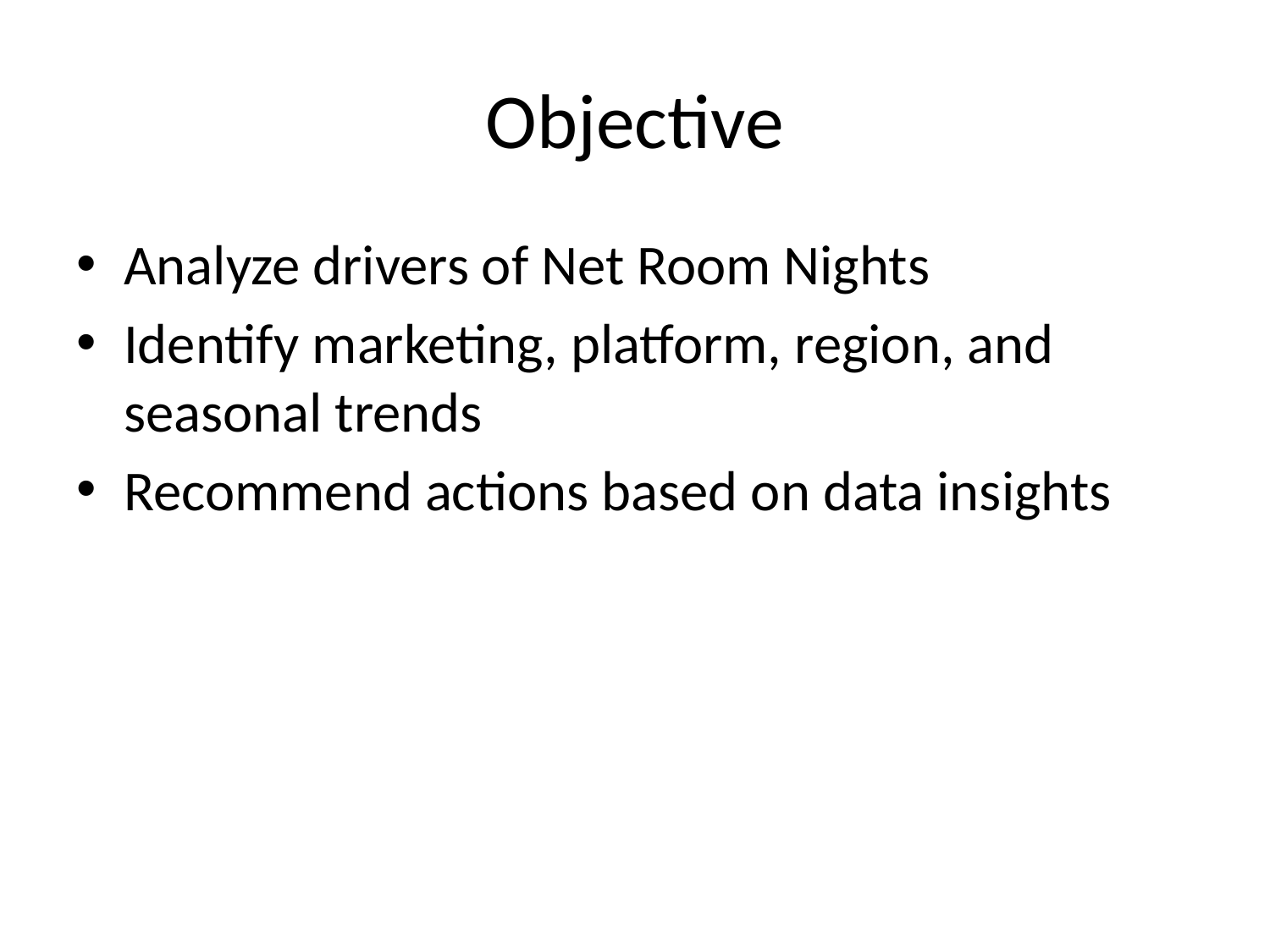

# Objective
Analyze drivers of Net Room Nights
Identify marketing, platform, region, and seasonal trends
Recommend actions based on data insights